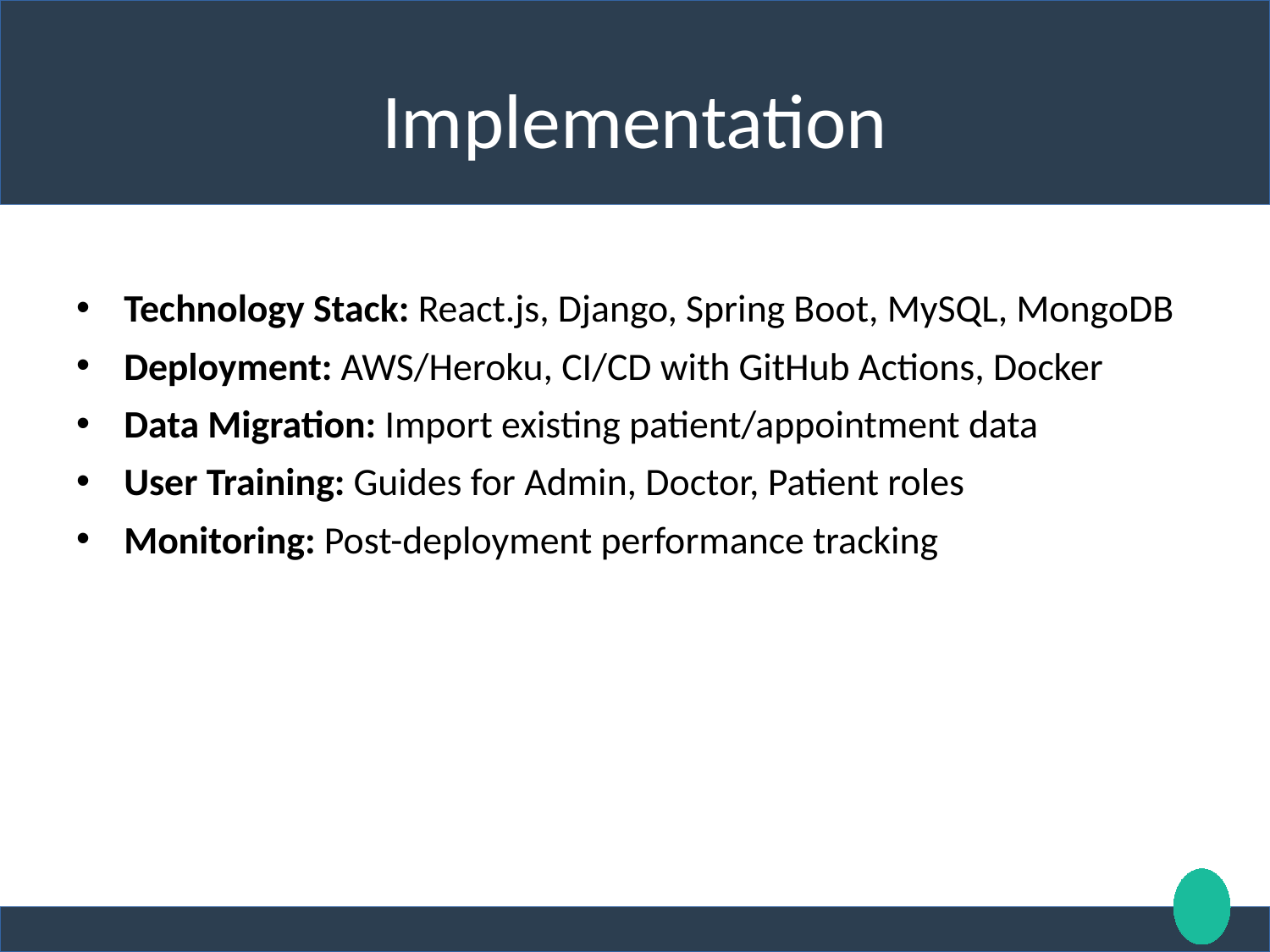

# Implementation
Technology Stack: React.js, Django, Spring Boot, MySQL, MongoDB
Deployment: AWS/Heroku, CI/CD with GitHub Actions, Docker
Data Migration: Import existing patient/appointment data
User Training: Guides for Admin, Doctor, Patient roles
Monitoring: Post-deployment performance tracking